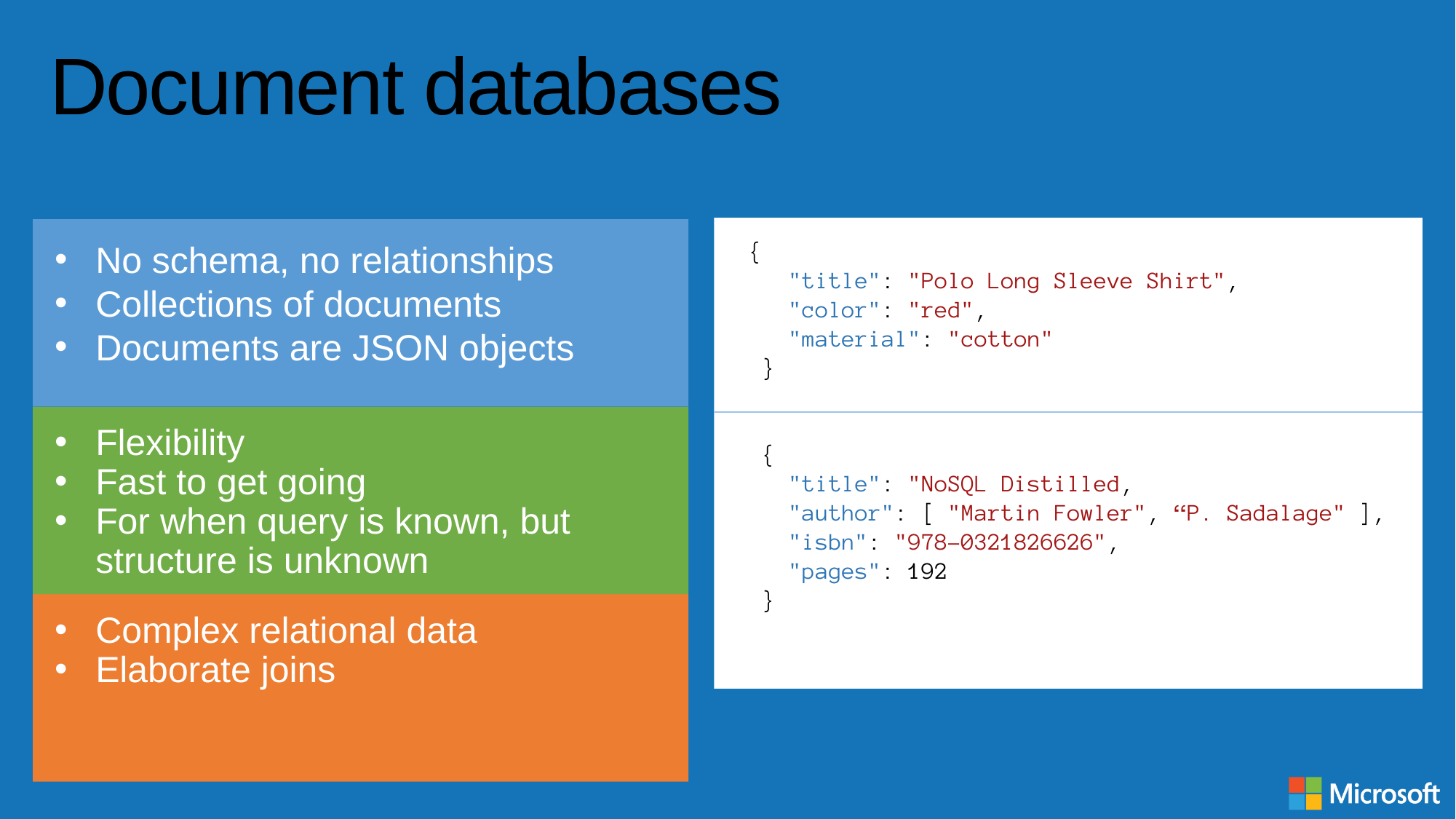

# Document databases
 {
    "title": "Polo Long Sleeve Shirt",
    "color": "red",
    "material": "cotton"
  }

  {
    "title": "NoSQL Distilled,
    "author": [ "Martin Fowler", “P. Sadalage" ],
    "isbn": "978-0321826626",
    "pages": 192
  }

No schema, no relationships
Collections of documents
Documents are JSON objects
Flexibility
Fast to get going
For when query is known, but structure is unknown
Complex relational data
Elaborate joins